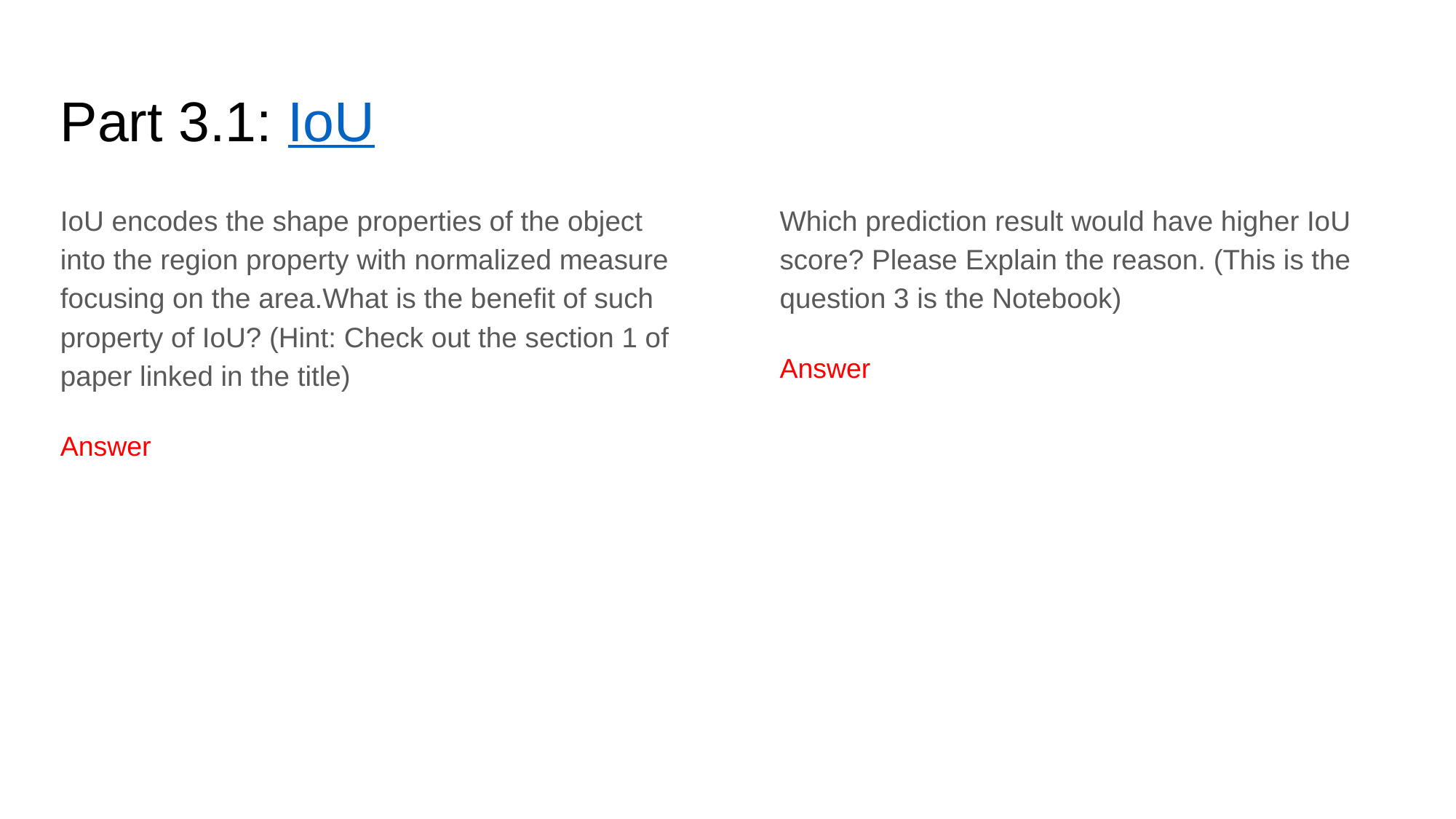

Part 3.1: IoU
IoU encodes the shape properties of the object into the region property with normalized measure focusing on the area.What is the benefit of such property of IoU? (Hint: Check out the section 1 of paper linked in the title)
Answer
Which prediction result would have higher IoU score? Please Explain the reason. (This is the question 3 is the Notebook)
Answer